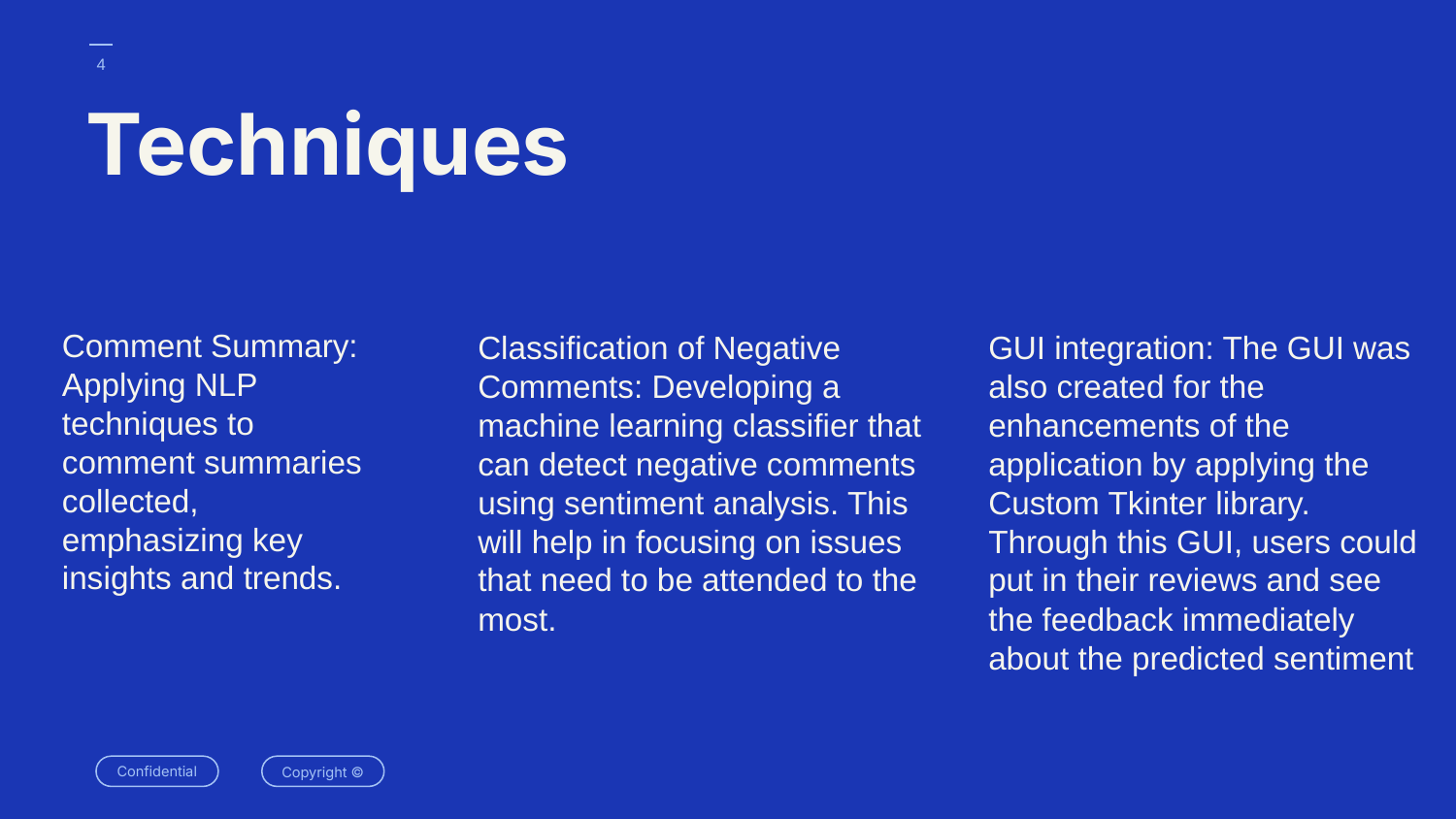

4
# Techniques

Comment Summary: Applying NLP techniques to comment summaries collected, emphasizing key insights and trends.
Classification of Negative Comments: Developing a machine learning classifier that can detect negative comments using sentiment analysis. This will help in focusing on issues that need to be attended to the most.

GUI integration: The GUI was also created for the enhancements of the application by applying the Custom Tkinter library. Through this GUI, users could put in their reviews and see the feedback immediately about the predicted sentiment